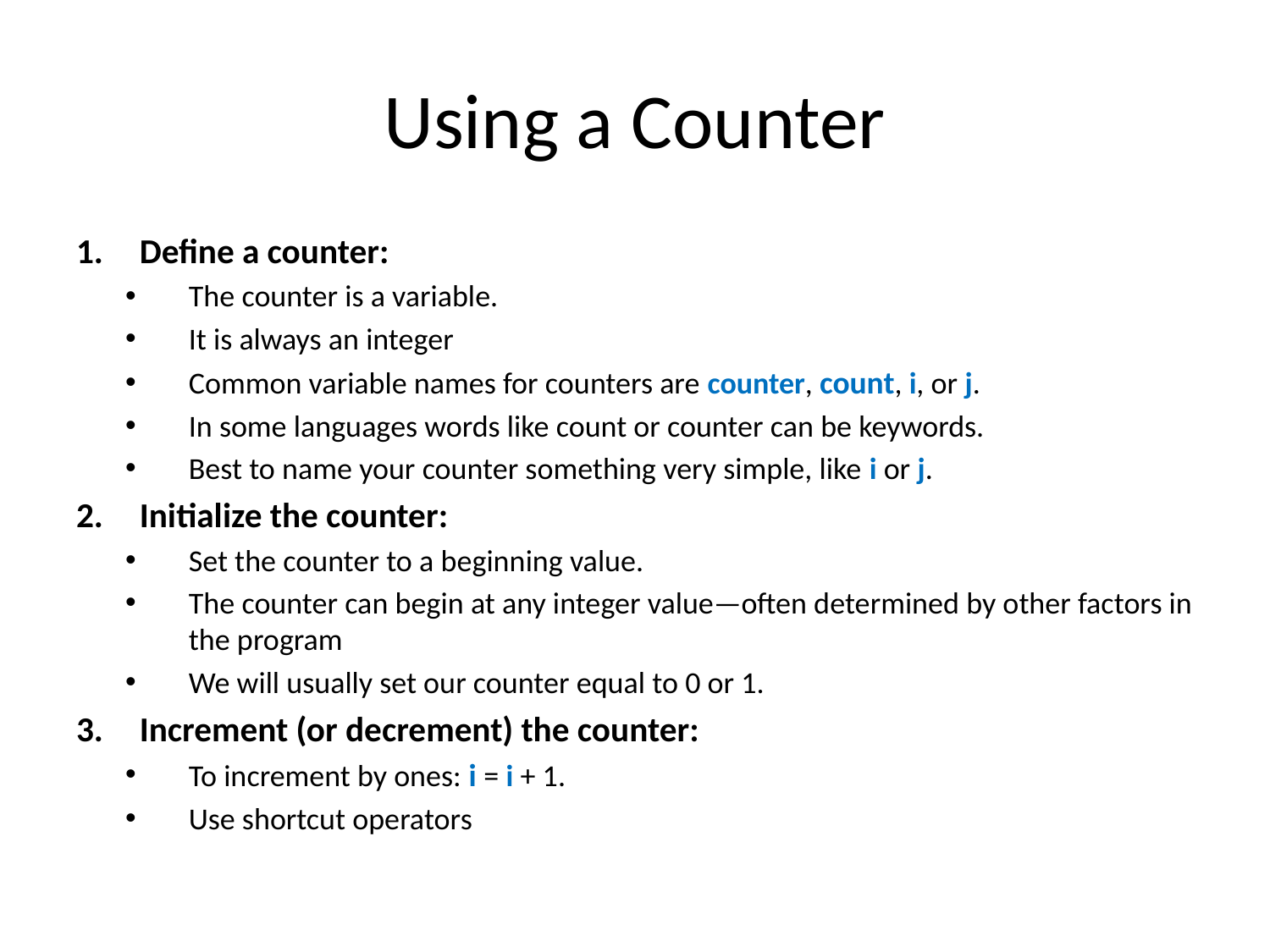

# Using a Counter
Define a counter:
The counter is a variable.
It is always an integer
Common variable names for counters are counter, count, i, or j.
In some languages words like count or counter can be keywords.
Best to name your counter something very simple, like i or j.
Initialize the counter:
Set the counter to a beginning value.
The counter can begin at any integer value—often determined by other factors in the program
We will usually set our counter equal to 0 or 1.
Increment (or decrement) the counter:
To increment by ones: i = i + 1.
Use shortcut operators